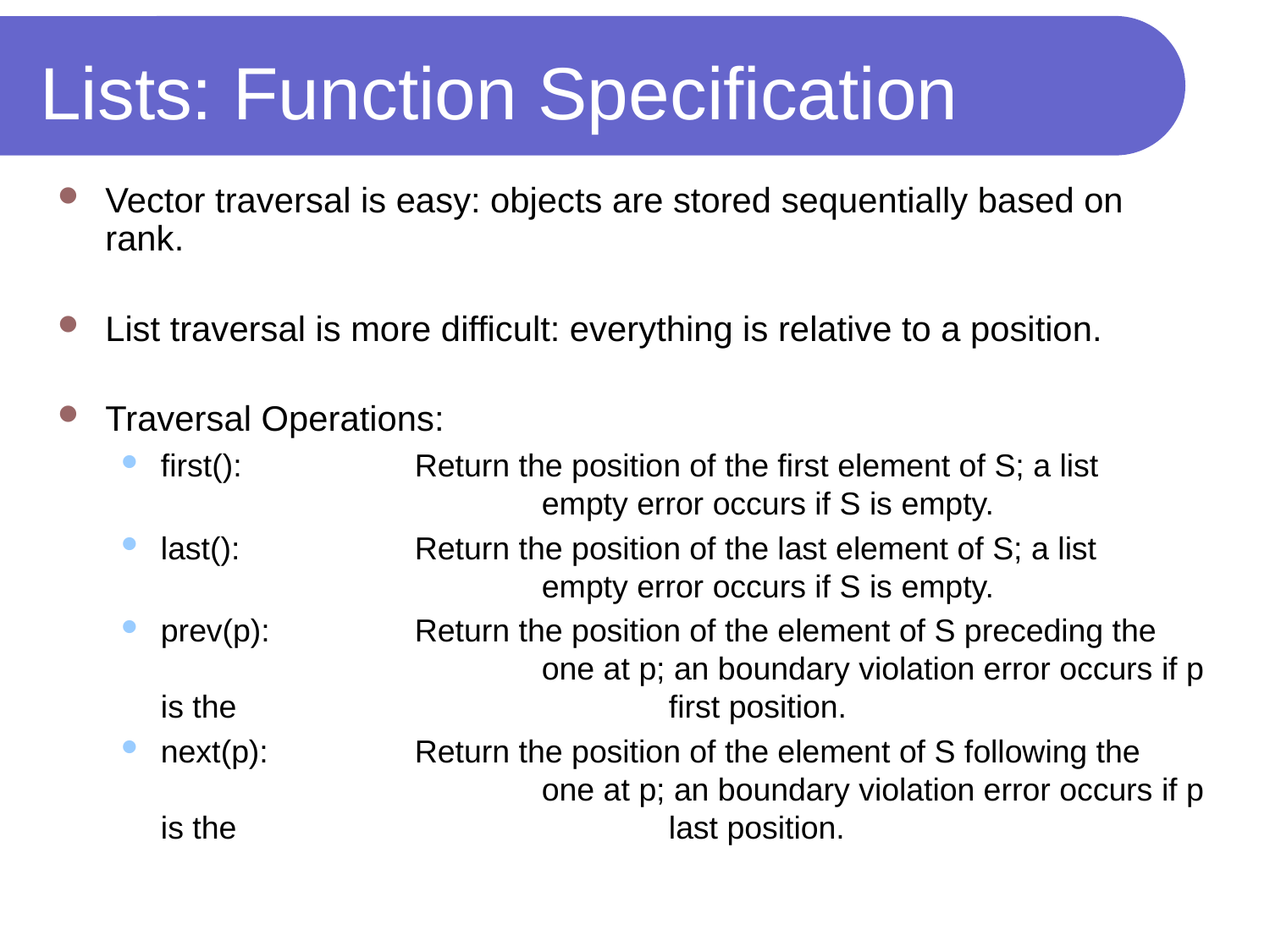

# Lists: Function Specification
Vector traversal is easy: objects are stored sequentially based on rank.

List traversal is more difficult: everything is relative to a position.

Traversal Operations:
first():		Return the position of the first element of S; a list 				empty error occurs if S is empty.
last():		Return the position of the last element of S; a list 				empty error occurs if S is empty.
prev(p):		Return the position of the element of S preceding the 				one at p; an boundary violation error occurs if p is the 				first position.
next(p):		Return the position of the element of S following the 				one at p; an boundary violation error occurs if p is the 				last position.